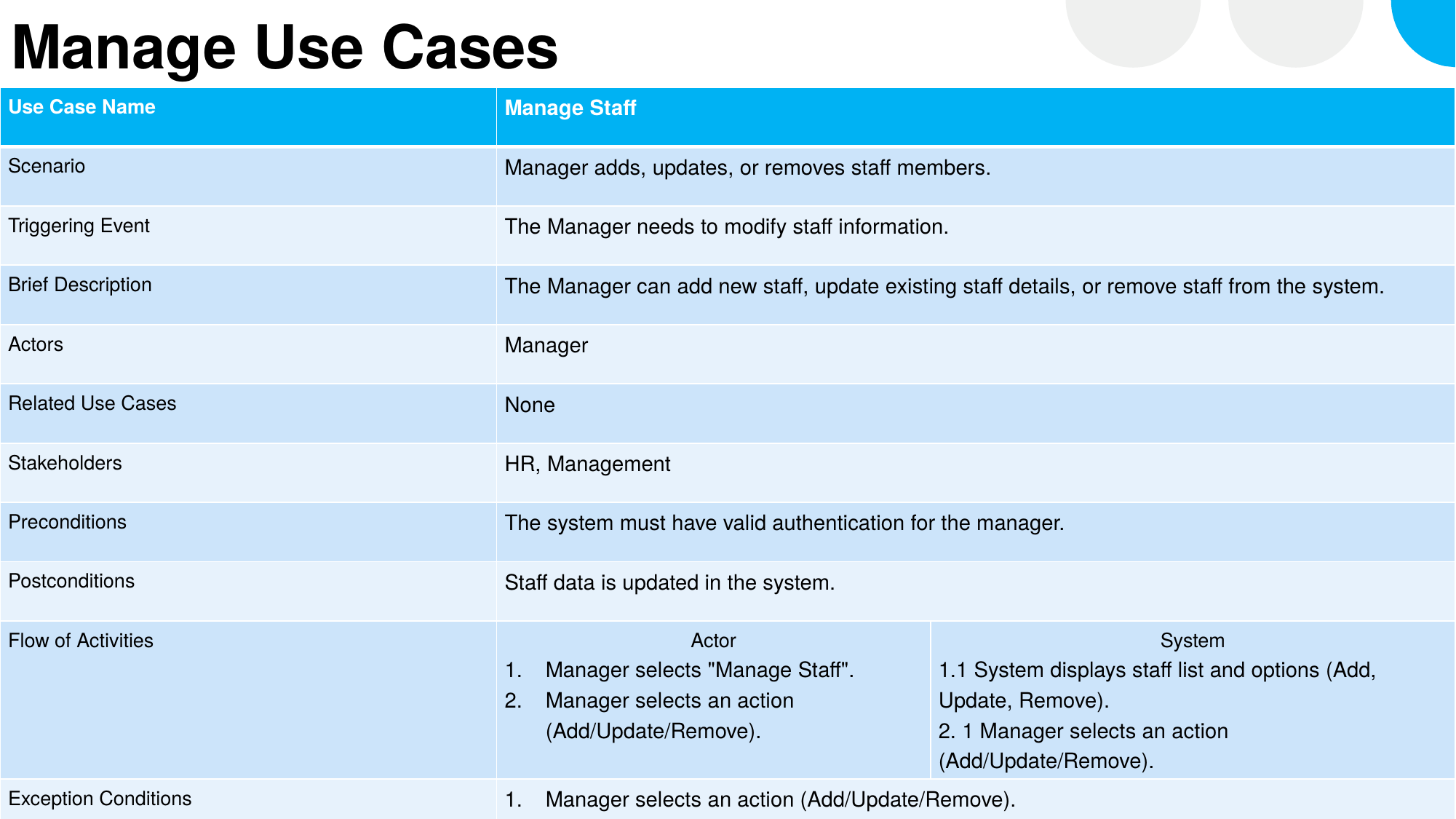

# Manage Use Cases
| Use Case Name | Manage Staff |  |
| --- | --- | --- |
| Scenario | Manager adds, updates, or removes staff members. |  |
| Triggering Event | The Manager needs to modify staff information. |  |
| Brief Description | The Manager can add new staff, update existing staff details, or remove staff from the system. |  |
| Actors | Manager |  |
| Related Use Cases | None |  |
| Stakeholders | HR, Management |  |
| Preconditions | The system must have valid authentication for the manager. |  |
| Postconditions | Staff data is updated in the system. |  |
| Flow of Activities | Actor Manager selects "Manage Staff". Manager selects an action (Add/Update/Remove). | System 1.1 System displays staff list and options (Add, Update, Remove). 2. 1 Manager selects an action (Add/Update/Remove). |
| Exception Conditions | Manager selects an action (Add/Update/Remove). System fails to update records. |  |